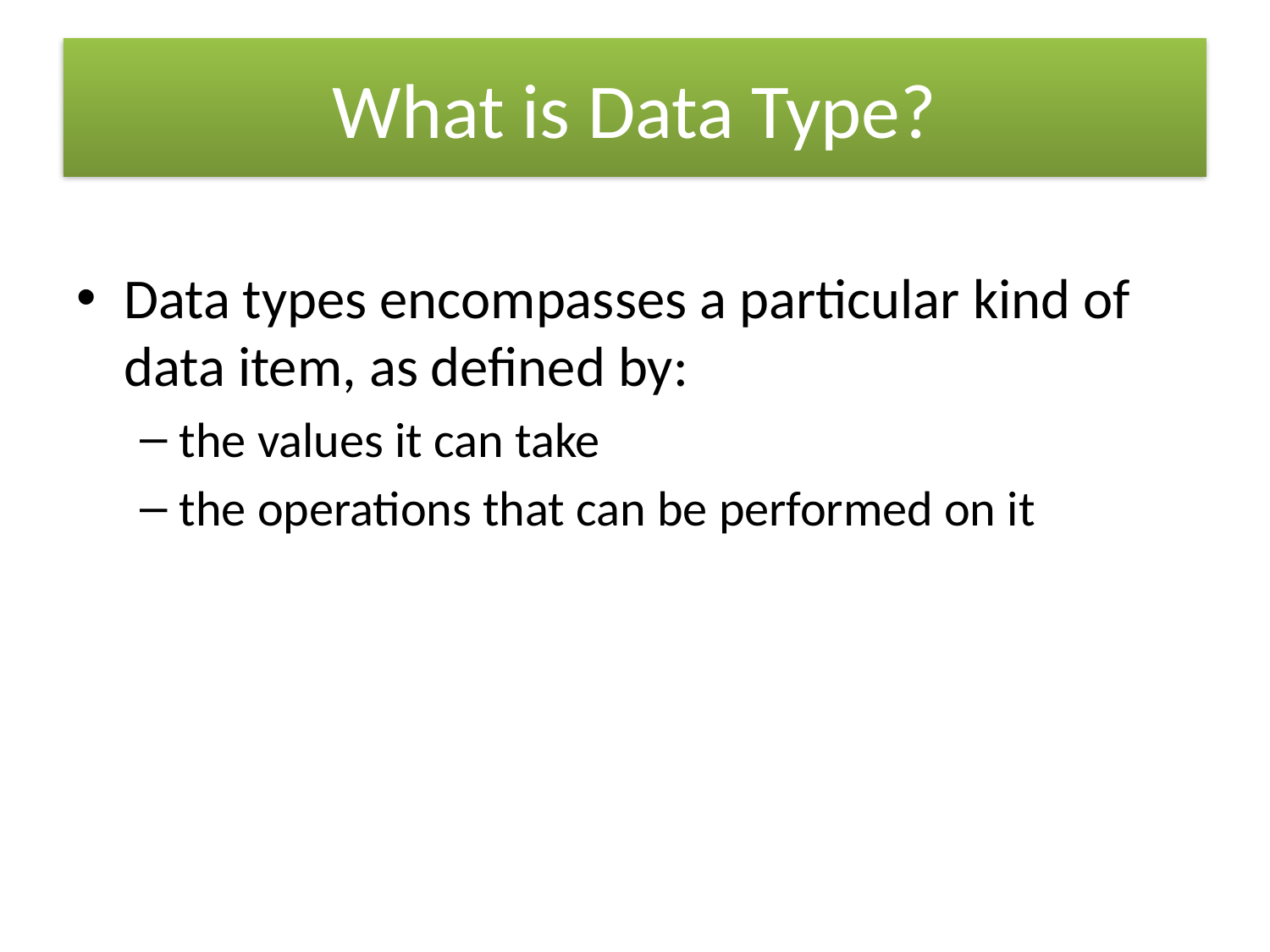

What is Data Type?
Data types encompasses a particular kind of data item, as defined by:
the values it can take
the operations that can be performed on it